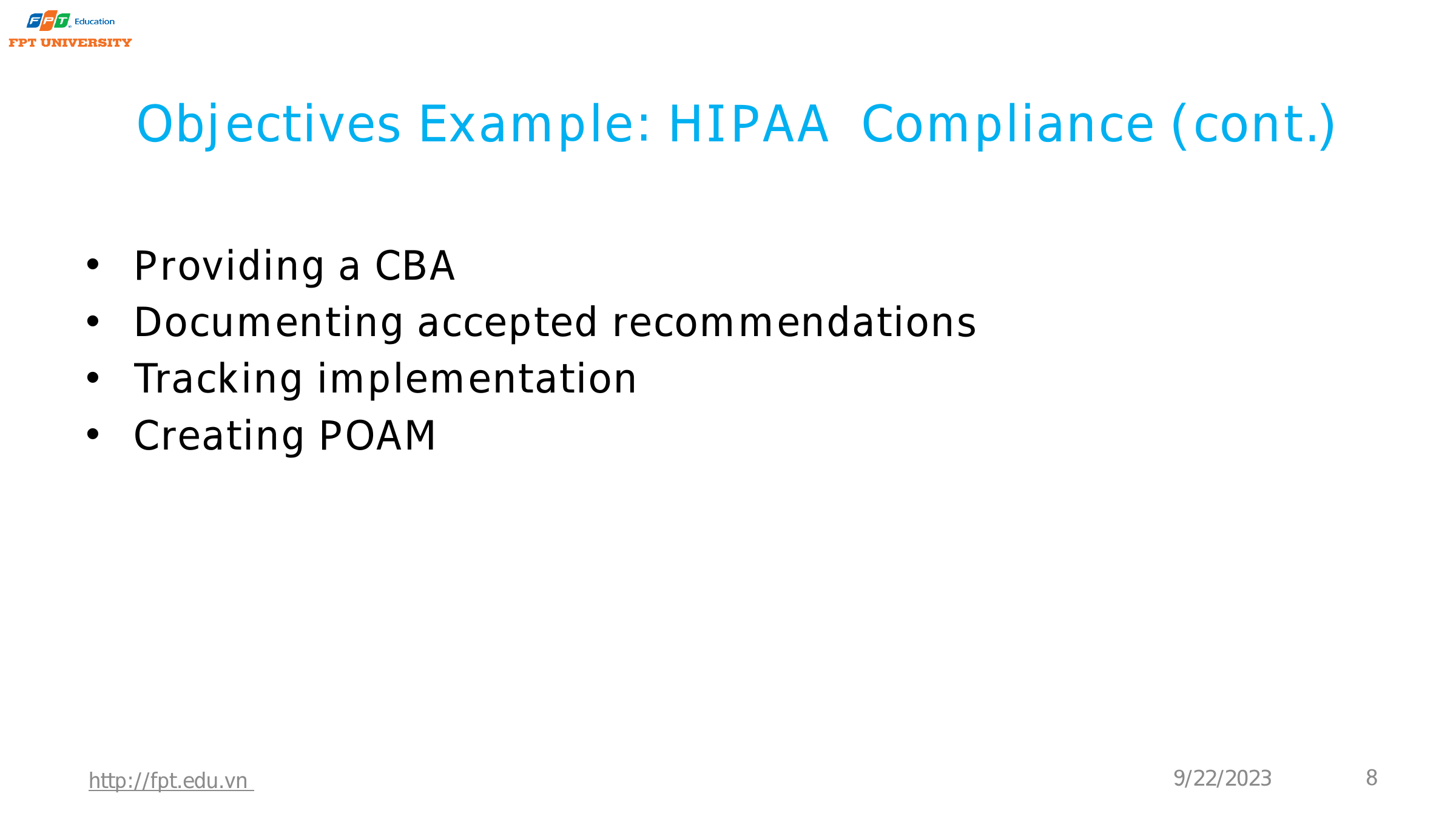

# Objectives Example: HIPAA  Compliance (cont.)
Providing a CBA
Documenting accepted recommendations
Tracking implementation
Creating POAM
http://fpt.edu.vn
9/22/2023
8